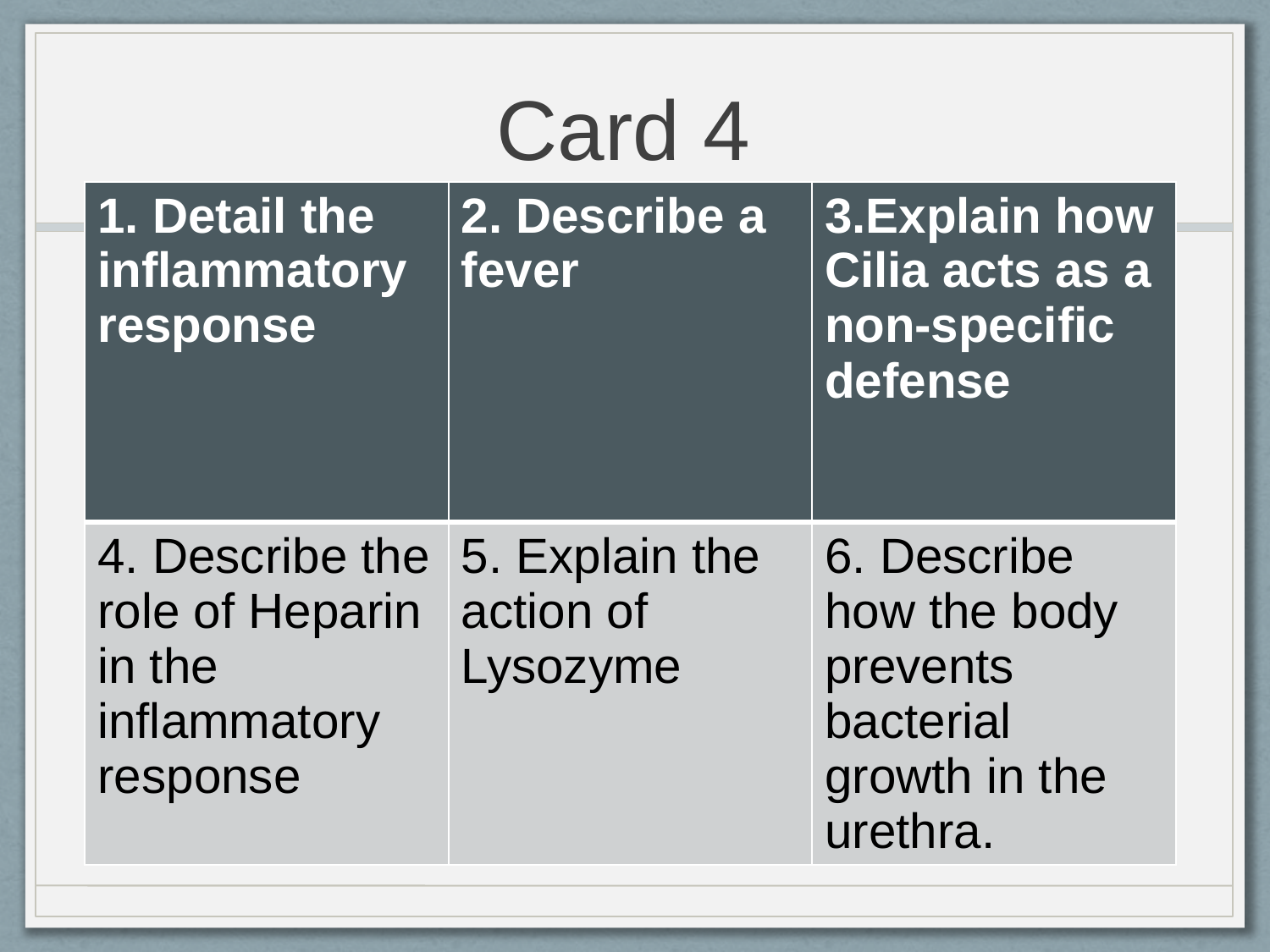

# Card 4
| 1. Detail the inflammatory response | 2. Describe a fever | 3.Explain how Cilia acts as a non-specific defense |
| --- | --- | --- |
| 4. Describe the role of Heparin in the inflammatory response | 5. Explain the action of Lysozyme | 6. Describe how the body prevents bacterial growth in the urethra. |